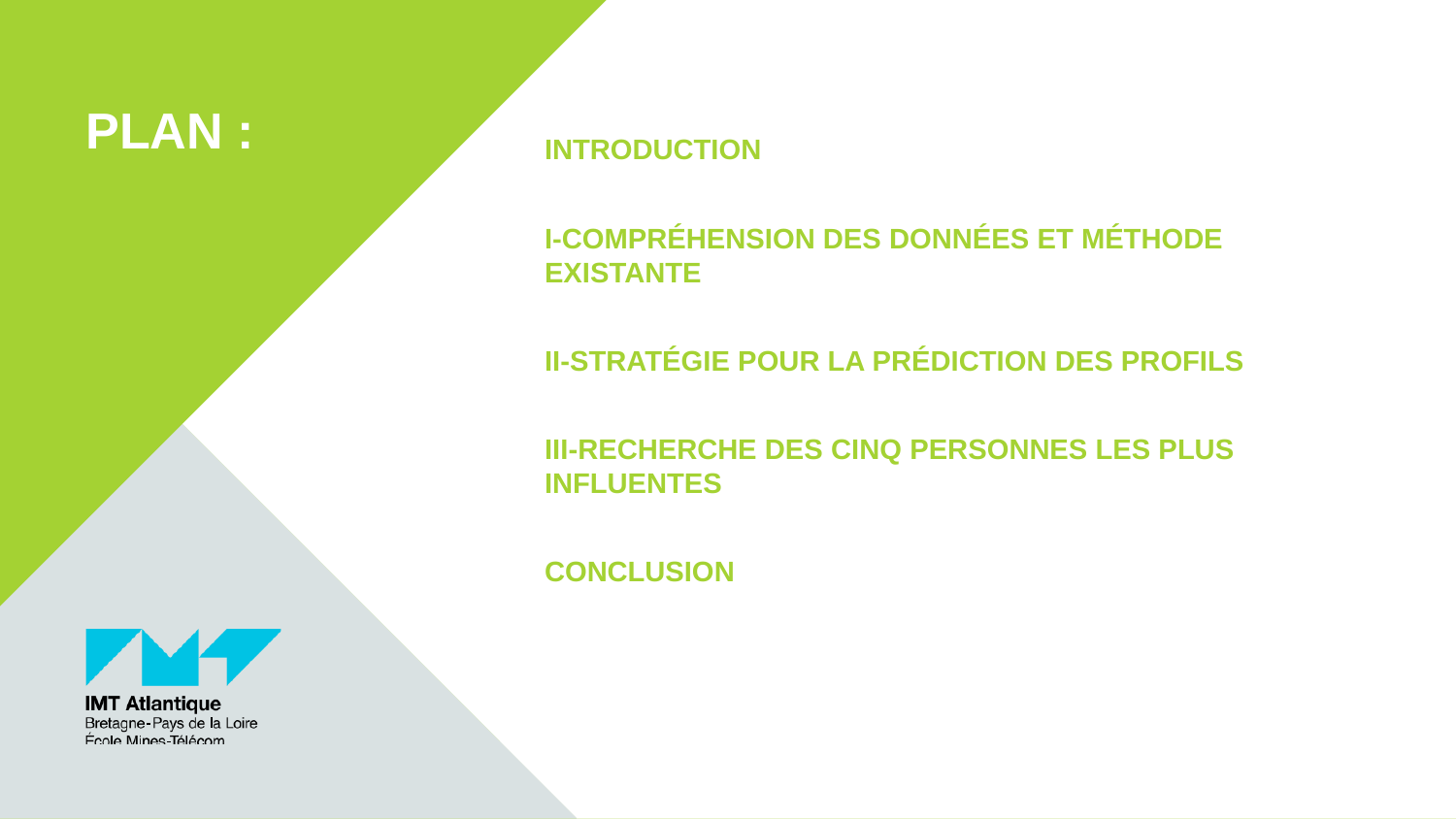

# Plan :
Introduction
I-Compréhension des données et méthode existante
II-stratégie pour la prédiction des profils
III-Recherche des cinq personnes les plus influentes
Conclusion